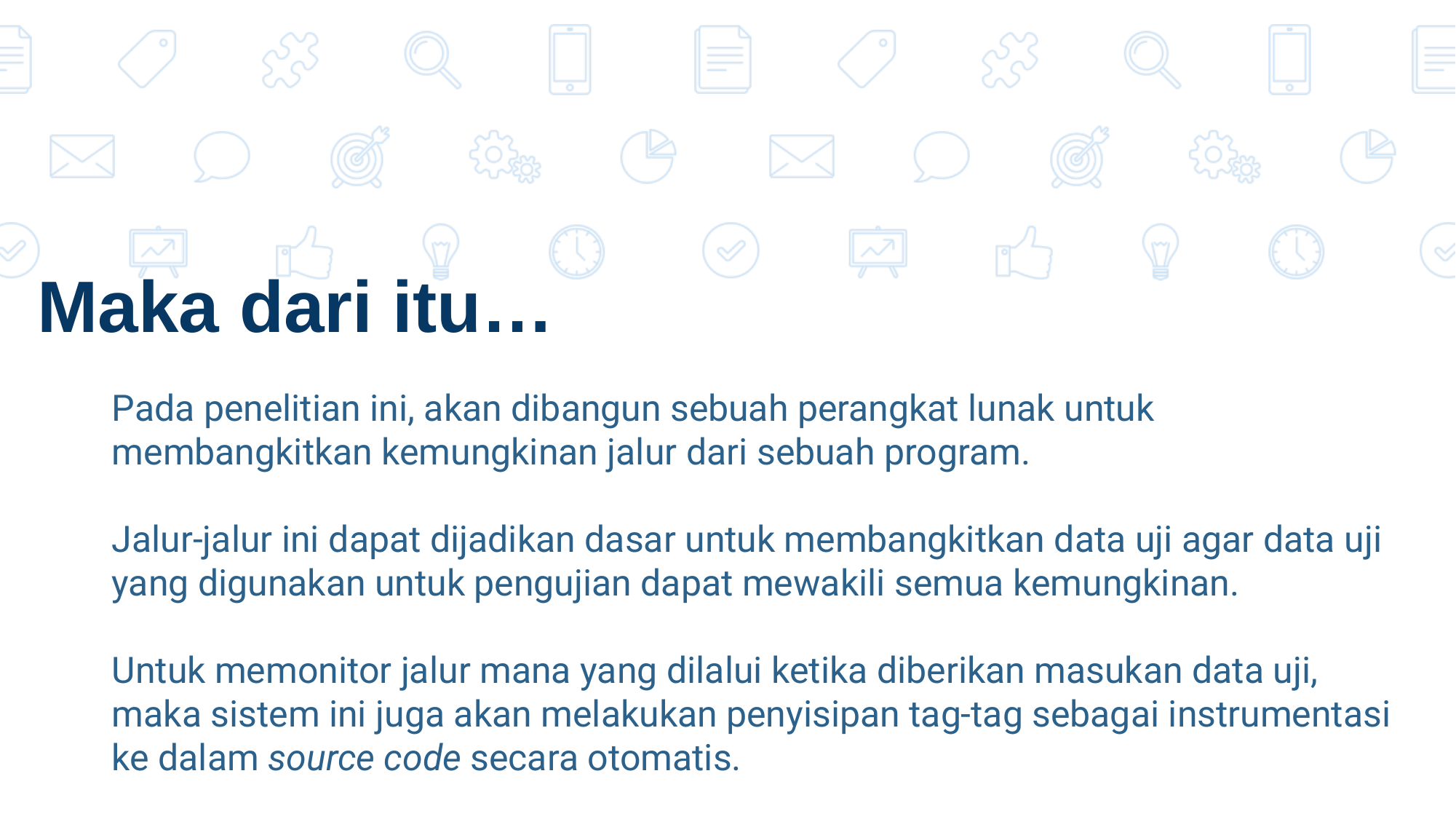

# Maka dari itu…
Pada penelitian ini, akan dibangun sebuah perangkat lunak untuk membangkitkan kemungkinan jalur dari sebuah program.

Jalur-jalur ini dapat dijadikan dasar untuk membangkitkan data uji agar data uji yang digunakan untuk pengujian dapat mewakili semua kemungkinan.
Untuk memonitor jalur mana yang dilalui ketika diberikan masukan data uji, maka sistem ini juga akan melakukan penyisipan tag-tag sebagai instrumentasi ke dalam source code secara otomatis.